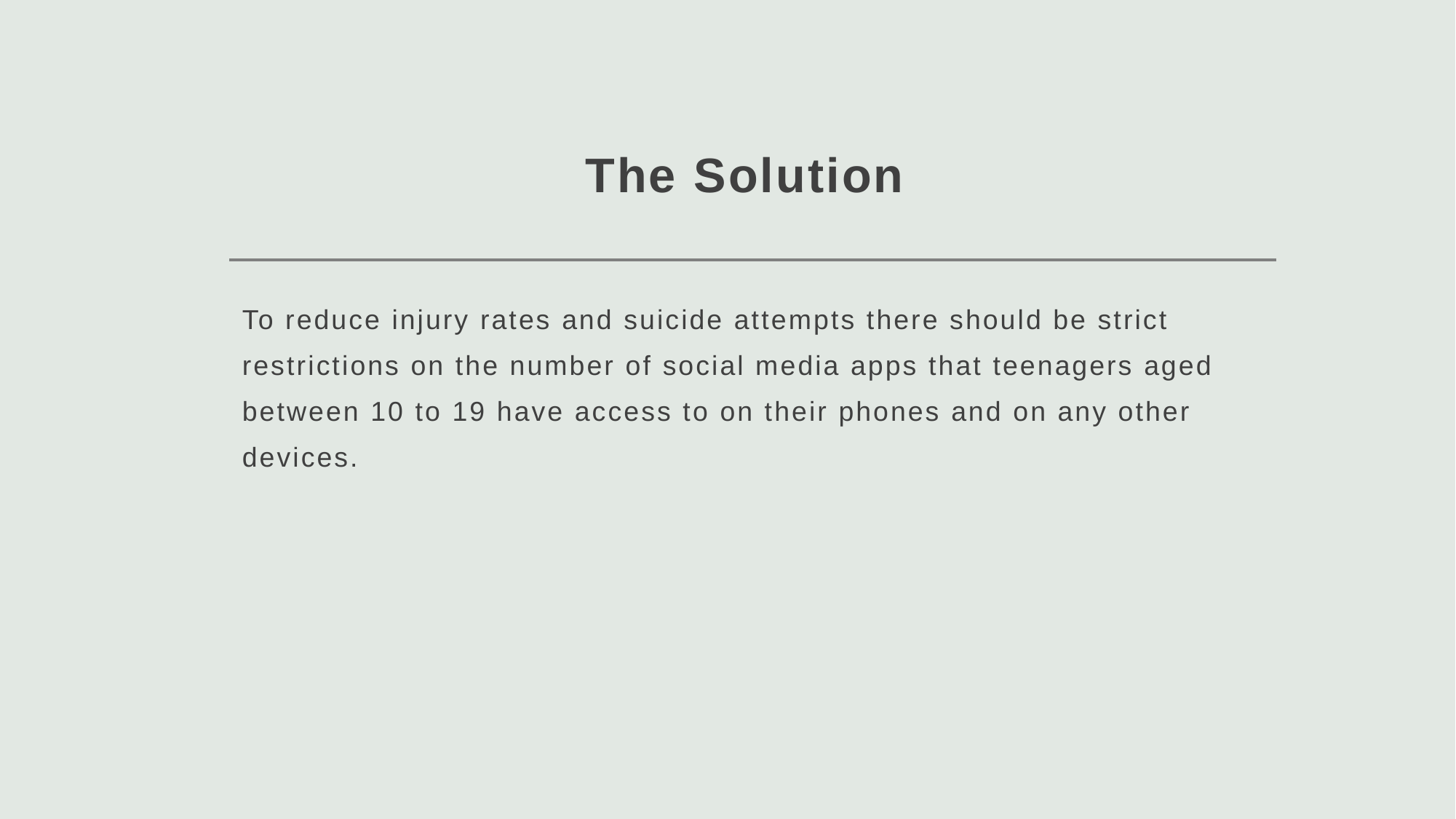

# The Solution
To reduce injury rates and suicide attempts there should be strict restrictions on the number of social media apps that teenagers aged between 10 to 19 have access to on their phones and on any other devices.